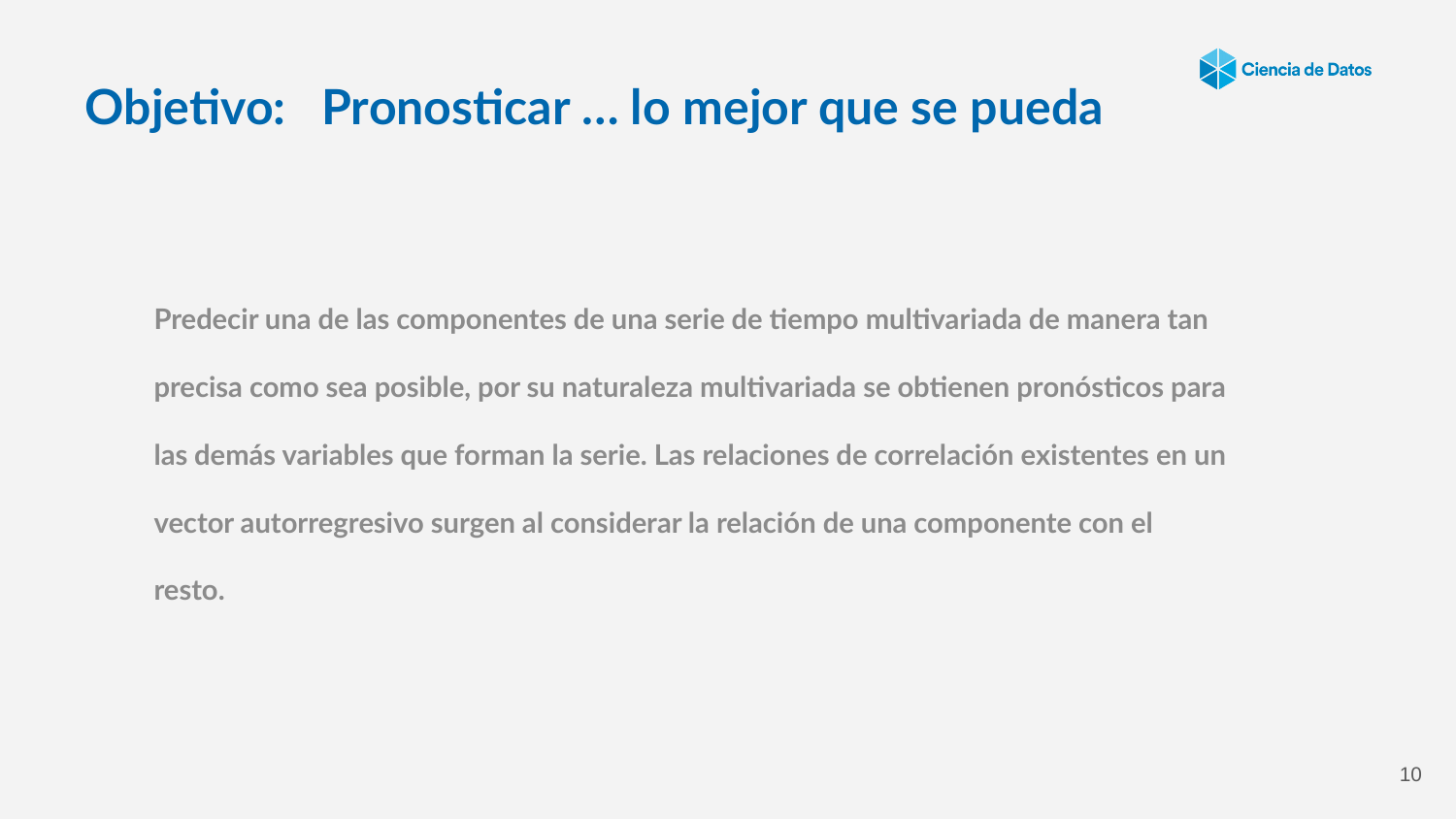

Objetivo:   Pronosticar … lo mejor que se pueda
Predecir una de las componentes de una serie de tiempo multivariada de manera tan precisa como sea posible, por su naturaleza multivariada se obtienen pronósticos para las demás variables que forman la serie. Las relaciones de correlación existentes en un vector autorregresivo surgen al considerar la relación de una componente con el resto.
10